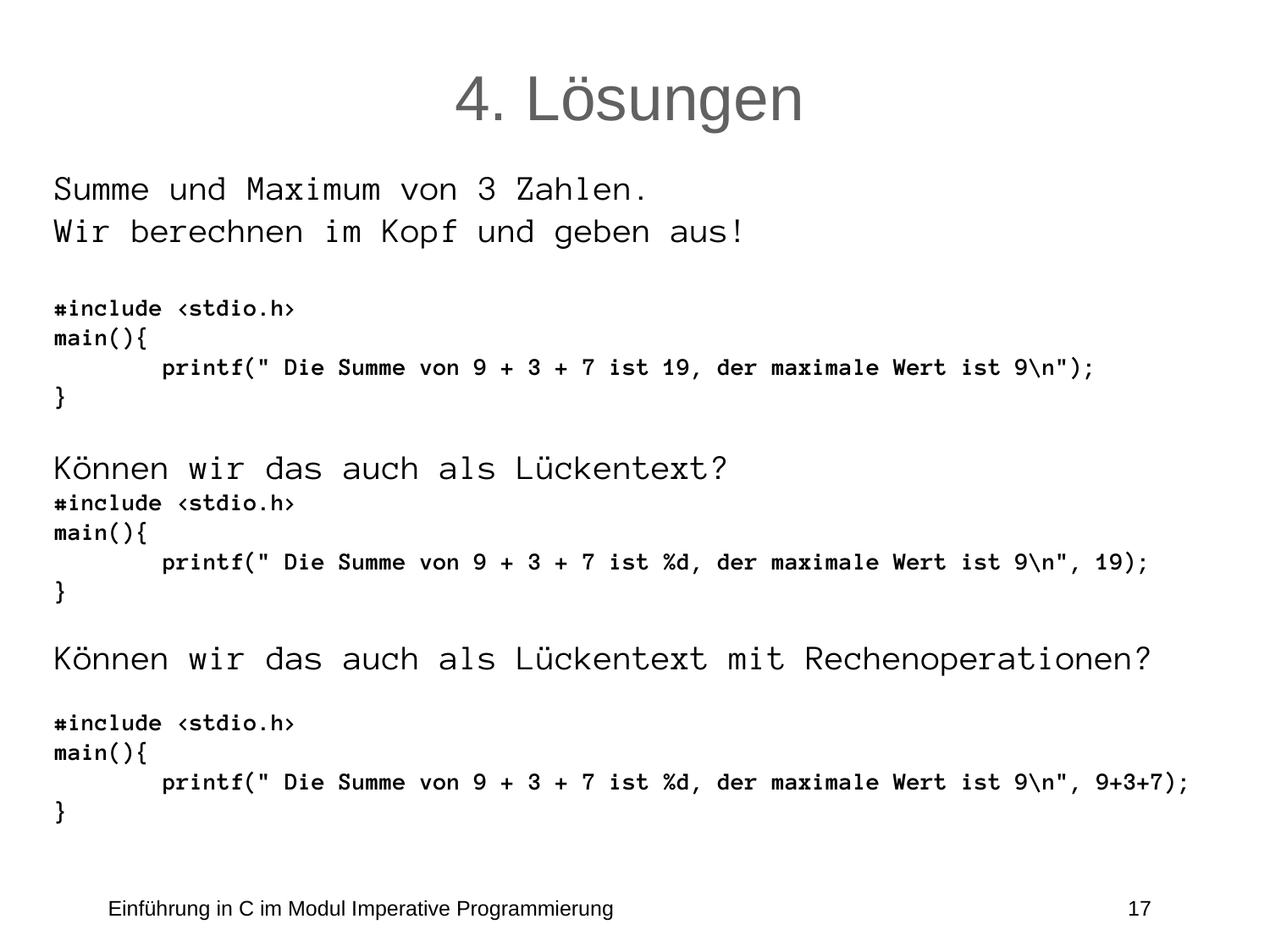

# 4. Lösungen
Summe und Maximum von 3 Zahlen.
Wir berechnen im Kopf und geben aus!

#include <stdio.h>
main(){
        printf(" Die Summe von 9 + 3 + 7 ist 19, der maximale Wert ist 9\n");
}

Können wir das auch als Lückentext?
#include <stdio.h>
main(){
        printf(" Die Summe von 9 + 3 + 7 ist %d, der maximale Wert ist 9\n", 19);
}

Können wir das auch als Lückentext mit Rechenoperationen?

#include <stdio.h>
main(){
        printf(" Die Summe von 9 + 3 + 7 ist %d, der maximale Wert ist 9\n", 9+3+7);
}

Einführung in C im Modul Imperative Programmierung
17